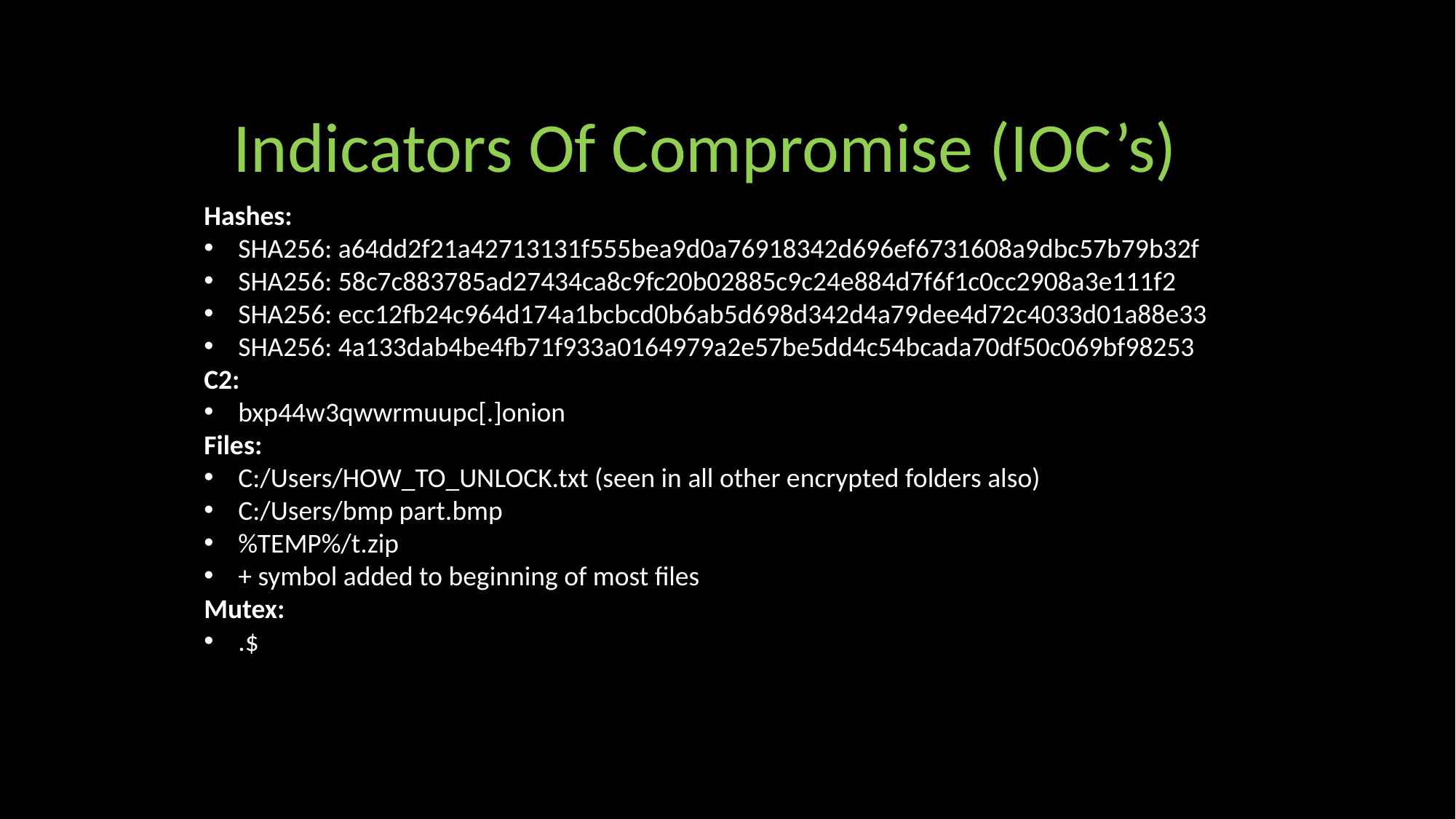

# Indicators Of Compromise (IOC’s)
Hashes:
SHA256: a64dd2f21a42713131f555bea9d0a76918342d696ef6731608a9dbc57b79b32f
SHA256: 58c7c883785ad27434ca8c9fc20b02885c9c24e884d7f6f1c0cc2908a3e111f2
SHA256: ecc12fb24c964d174a1bcbcd0b6ab5d698d342d4a79dee4d72c4033d01a88e33
SHA256: 4a133dab4be4fb71f933a0164979a2e57be5dd4c54bcada70df50c069bf98253
C2:
bxp44w3qwwrmuupc[.]onion
Files:
C:/Users/HOW_TO_UNLOCK.txt (seen in all other encrypted folders also)
C:/Users/bmp part.bmp
%TEMP%/t.zip
+ symbol added to beginning of most files
Mutex:
.$